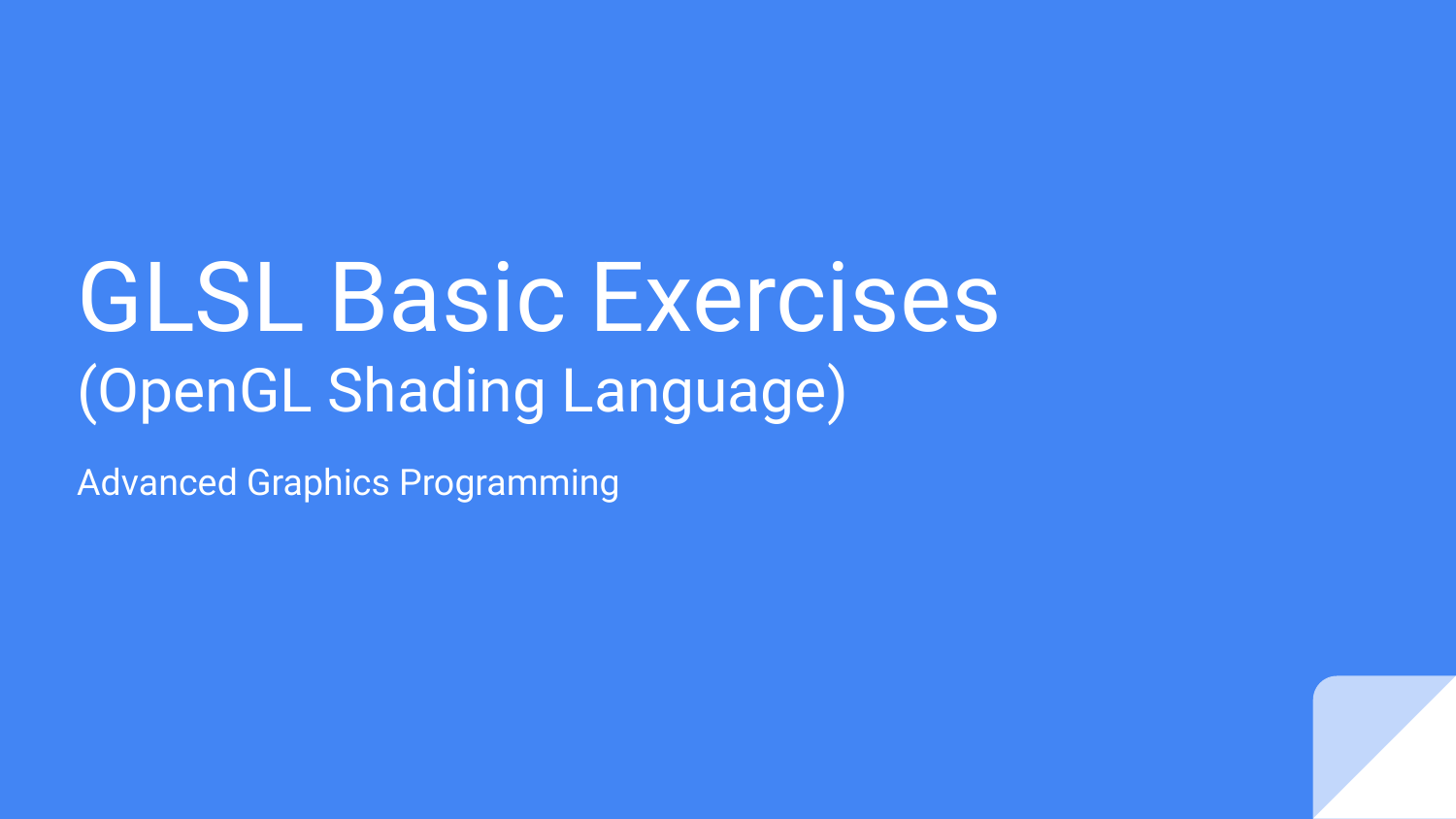

# GLSL Basic Exercises
(OpenGL Shading Language)
Advanced Graphics Programming